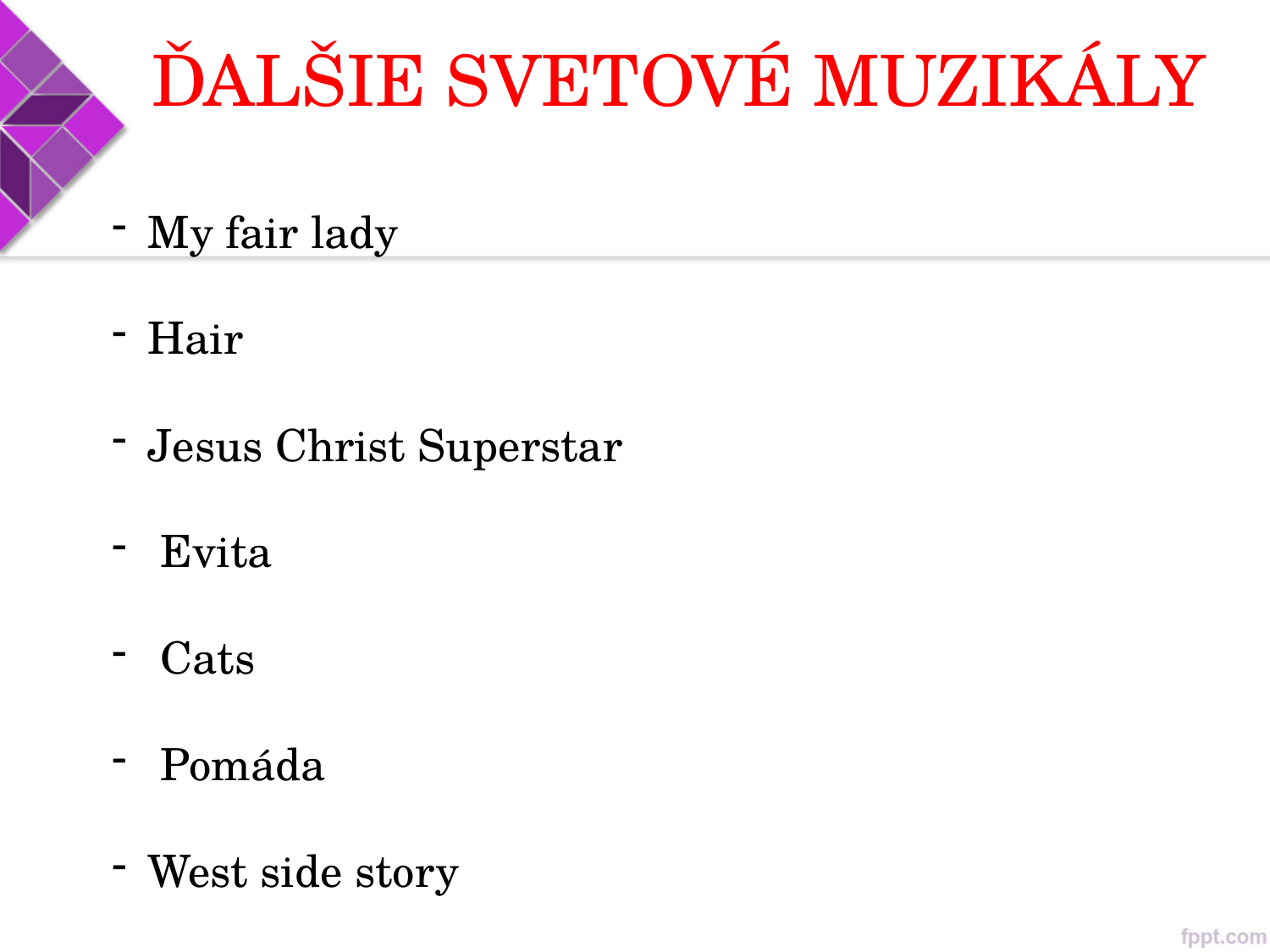

ĎALŠIE SVETOVÉ MUZIKÁLY
My fair lady
Hair
Jesus Christ Superstar
 Evita
 Cats
 Pomáda
West side story